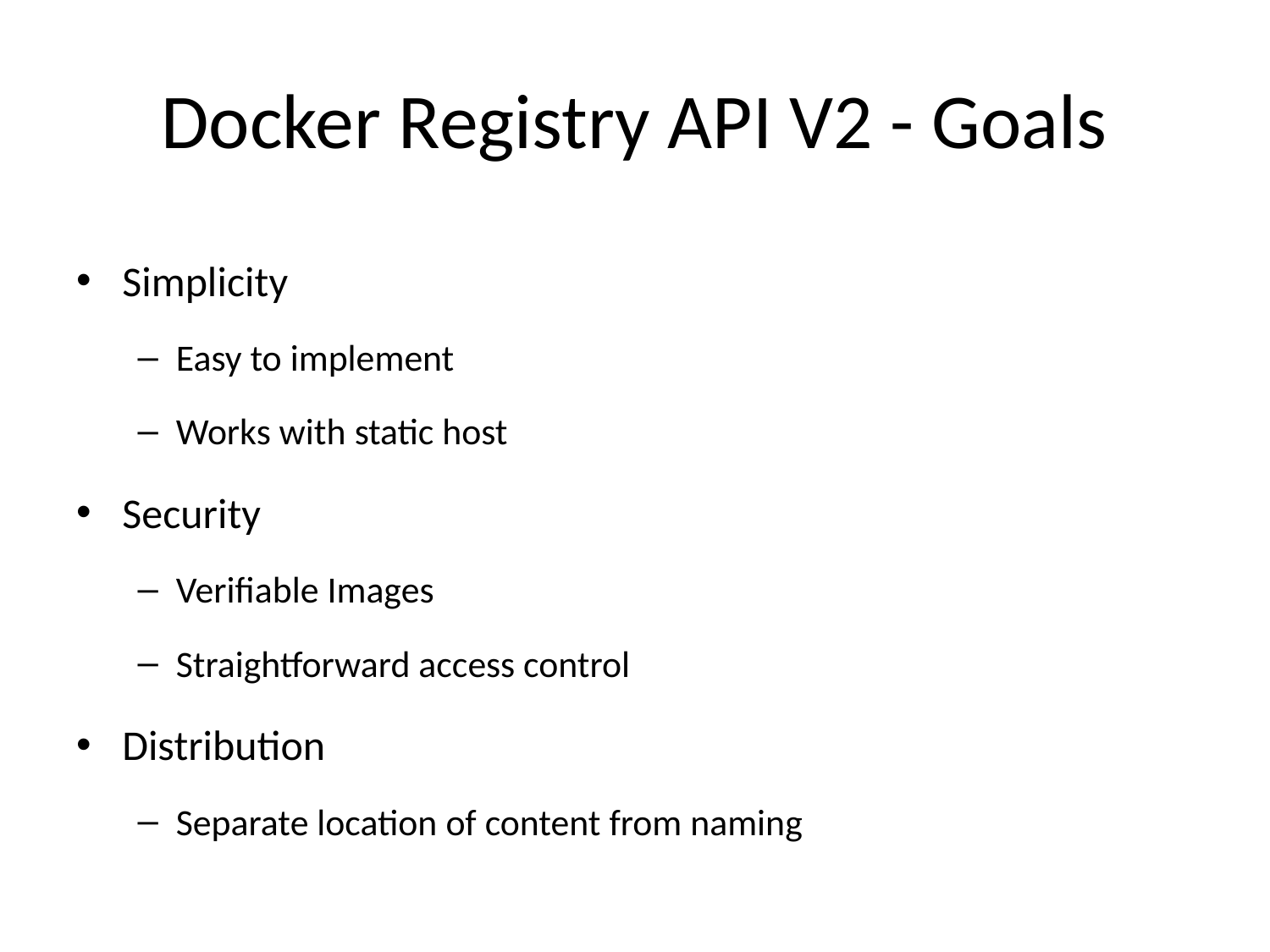

# Docker Registry API V2 - Goals
Simplicity
Easy to implement
Works with static host
Security
Verifiable Images
Straightforward access control
Distribution
Separate location of content from naming